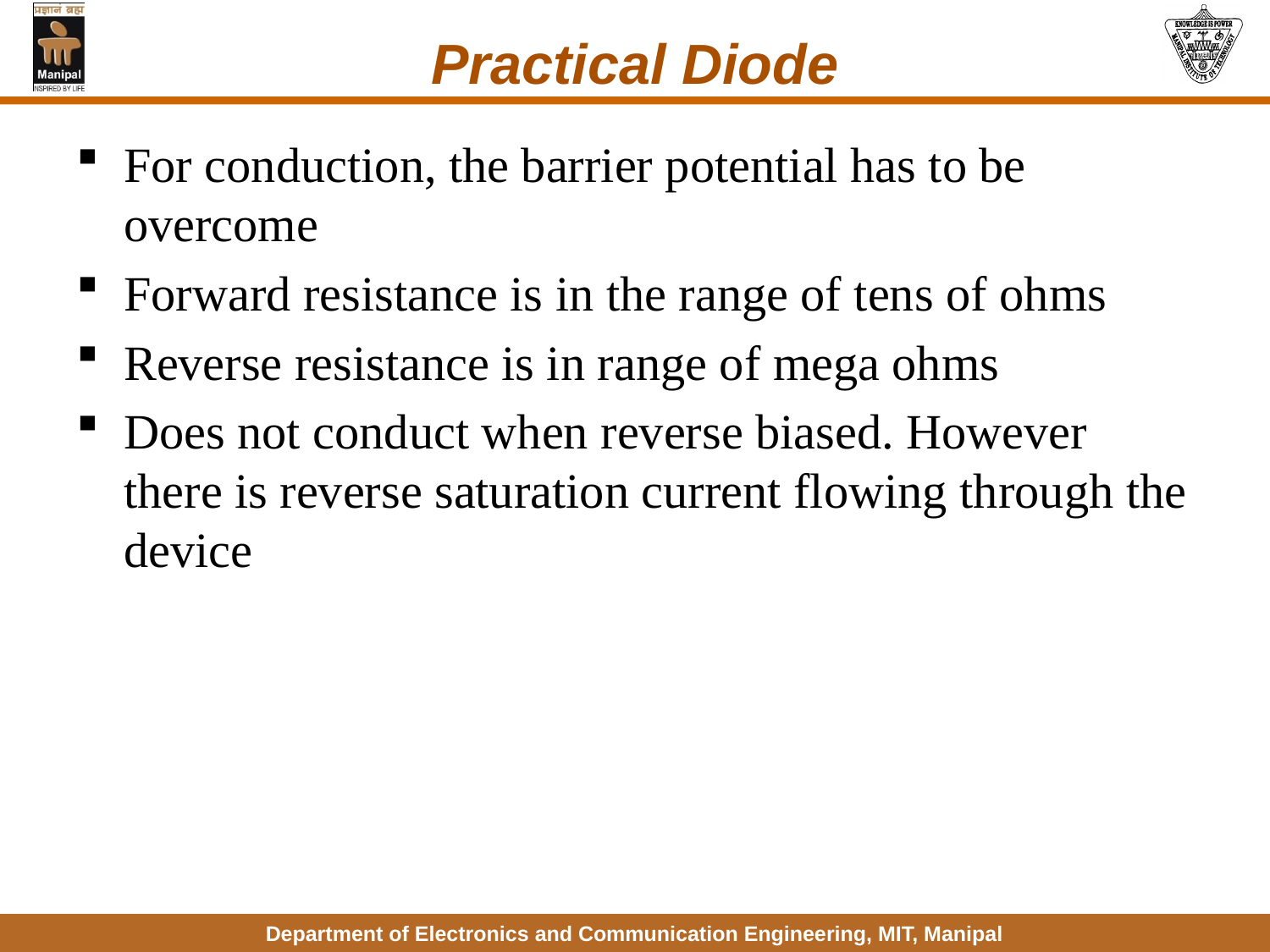

# Practical Diode
For conduction, the barrier potential has to be overcome
Forward resistance is in the range of tens of ohms
Reverse resistance is in range of mega ohms
Does not conduct when reverse biased. However there is reverse saturation current flowing through the device